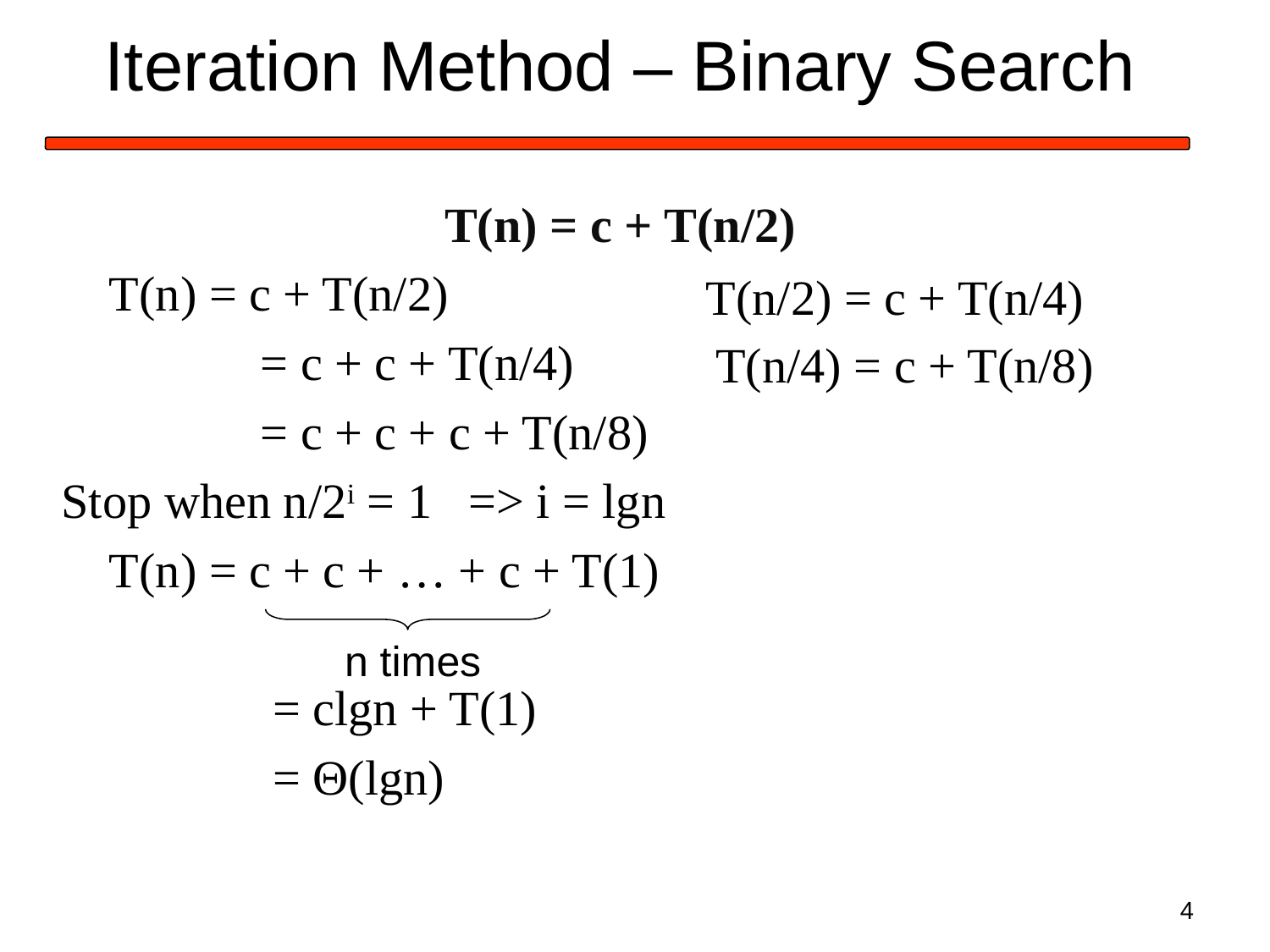

# Iteration Method – Binary Search
T(n) = c + T(n/2)
	T(n) = c + T(n/2)
		  = c + c + T(n/4)
		  = c + c + c + T(n/8)
Stop when n/2i = 1   => i = lgn
	T(n) = c + c + … + c + T(1)

		   = clgn + T(1)
		   = Θ(lgn)
T(n/2) = c + T(n/4)
T(n/4) = c + T(n/8)

n times
4